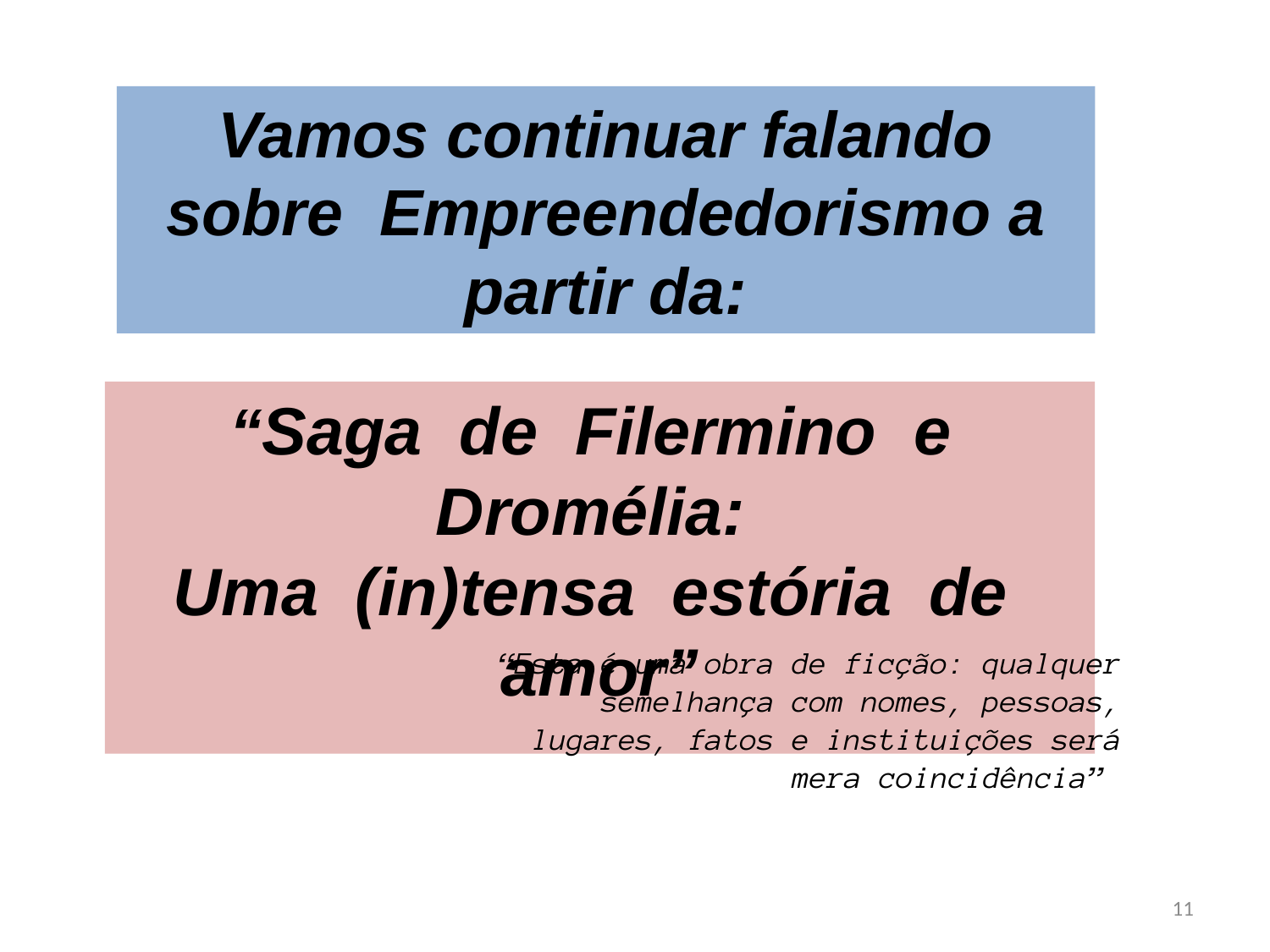

Vamos continuar falando sobre  Empreendedorismo a partir da:
“Saga  de  Filermino  e  Dromélia:
Uma  (in)tensa  estória  de  amor”

“Esta é uma obra de ficção: qualquer semelhança com nomes, pessoas, lugares, fatos e instituições será mera coincidência”
11